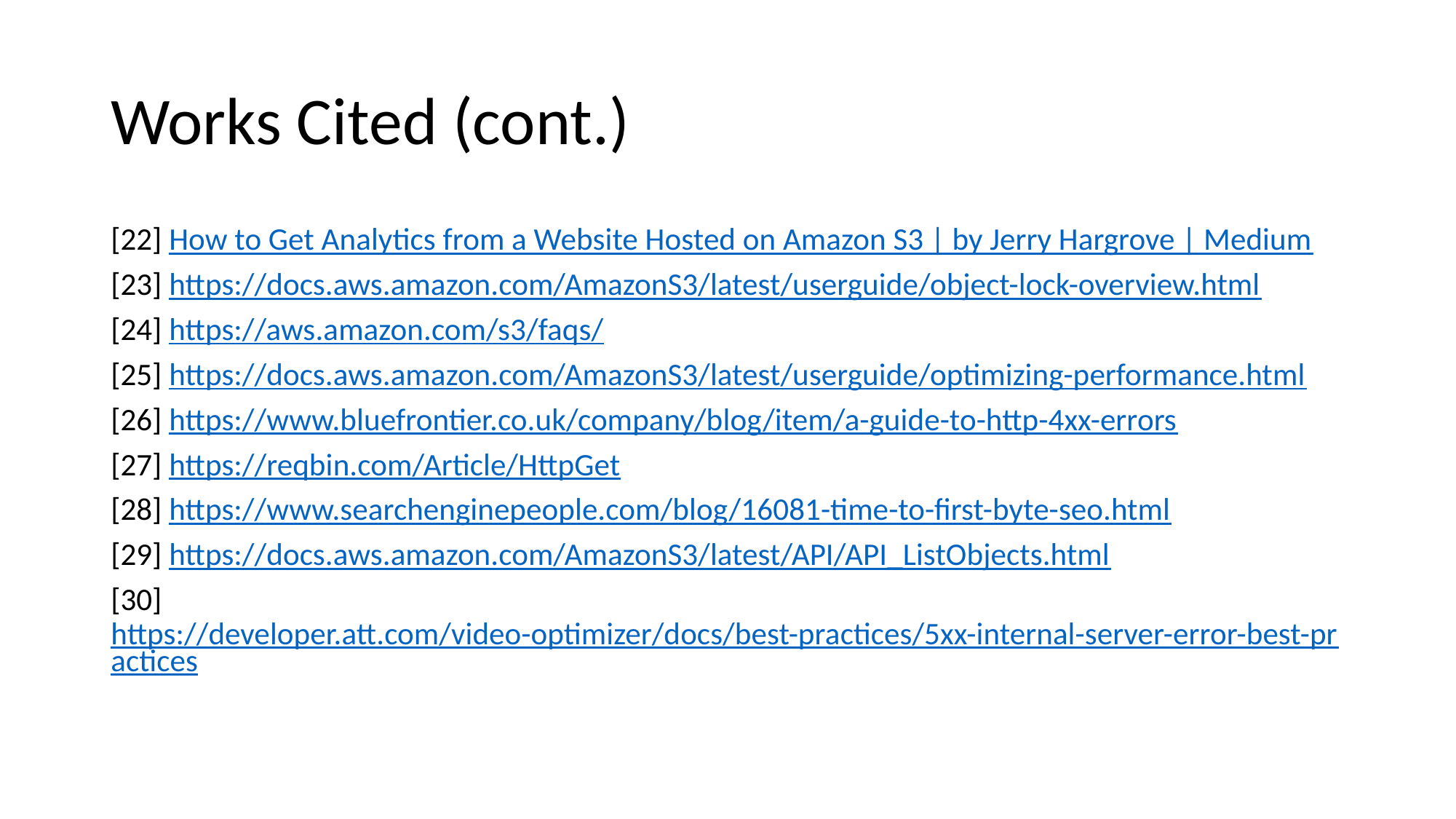

# Works Cited (cont.)
[22] How to Get Analytics from a Website Hosted on Amazon S3 | by Jerry Hargrove | Medium
[23] https://docs.aws.amazon.com/AmazonS3/latest/userguide/object-lock-overview.html
[24] https://aws.amazon.com/s3/faqs/
[25] https://docs.aws.amazon.com/AmazonS3/latest/userguide/optimizing-performance.html
[26] https://www.bluefrontier.co.uk/company/blog/item/a-guide-to-http-4xx-errors
[27] https://reqbin.com/Article/HttpGet
[28] https://www.searchenginepeople.com/blog/16081-time-to-first-byte-seo.html
[29] https://docs.aws.amazon.com/AmazonS3/latest/API/API_ListObjects.html
[30] https://developer.att.com/video-optimizer/docs/best-practices/5xx-internal-server-error-best-practices